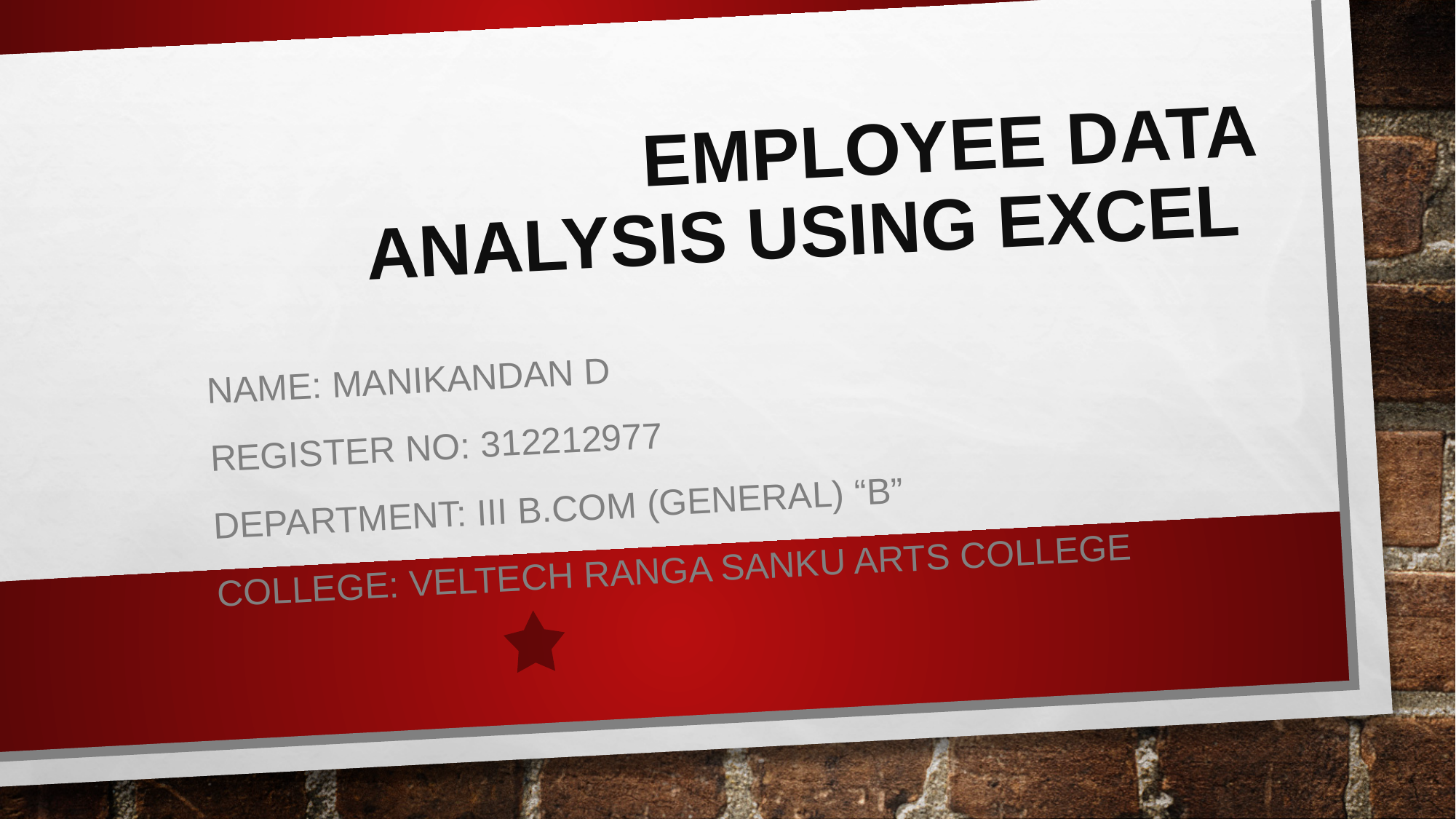

# Employee Data Analysis using Excel
NAME: MANIKANDAN D
REGISTER NO: 312212977
DEPARTMENT: III B.COM (General) “B”
COLLEGE: VELTECH RANGA SANKU ARTS COLLEGE